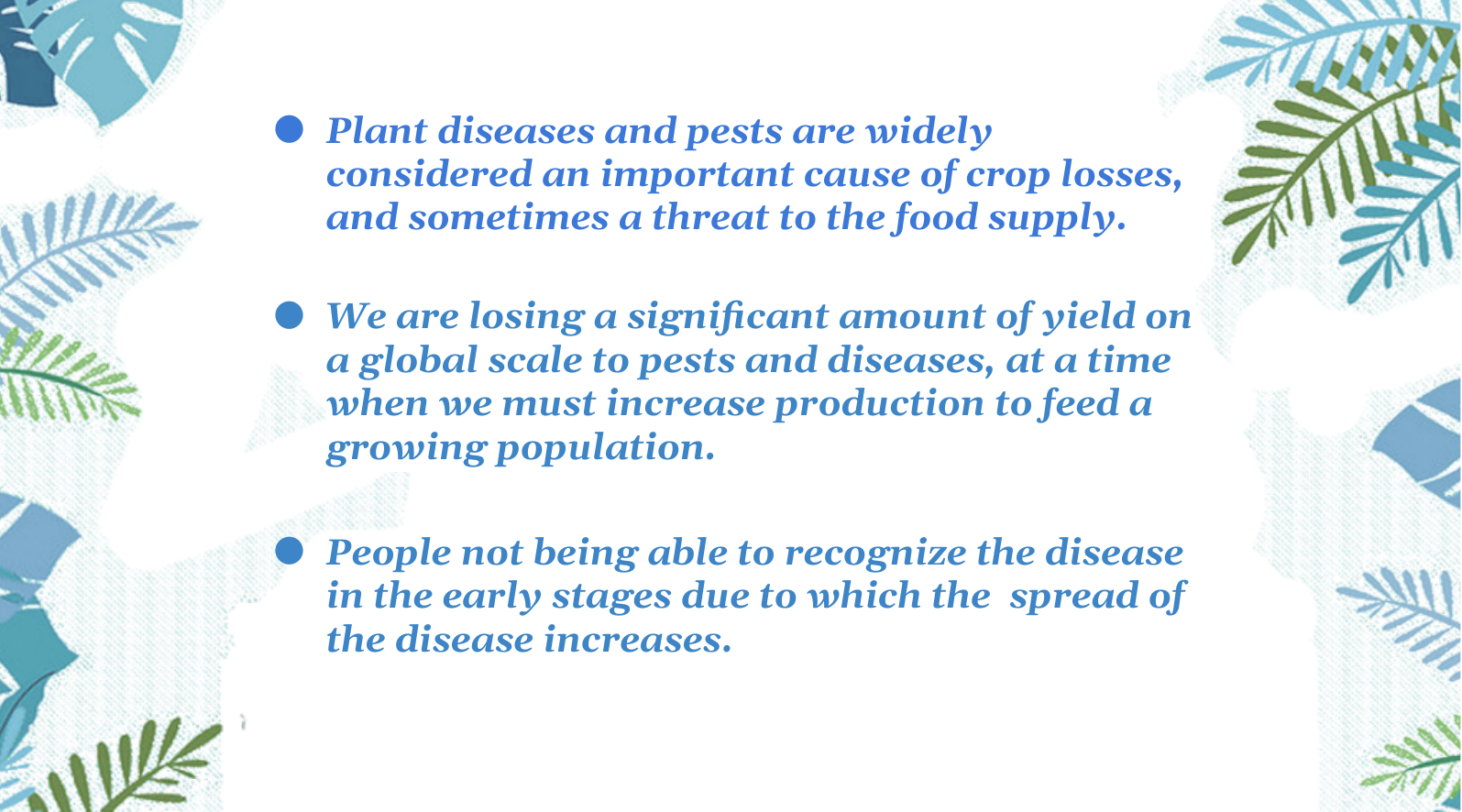

Plant diseases and pests are widely considered an important cause of crop losses, and sometimes a threat to the food supply.

We are losing a significant amount of yield on a global scale to pests and diseases, at a time when we must increase production to feed a growing population.
People not being able to recognize the disease
in the early stages due to which the  spread of the disease increases.